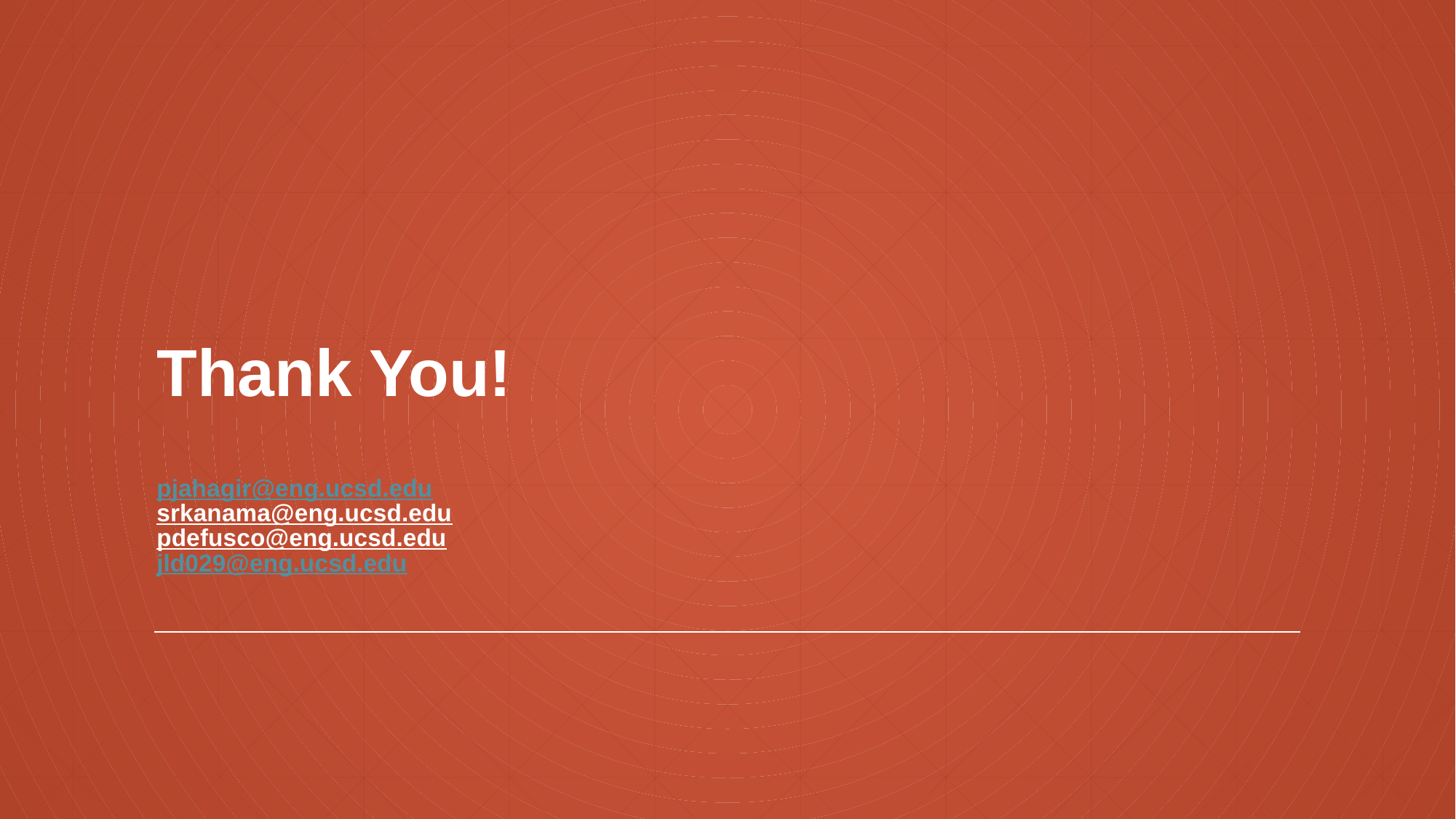

# Thank You! pjahagir@eng.ucsd.edu srkanama@eng.ucsd.edu pdefusco@eng.ucsd.edu jld029@eng.ucsd.edu